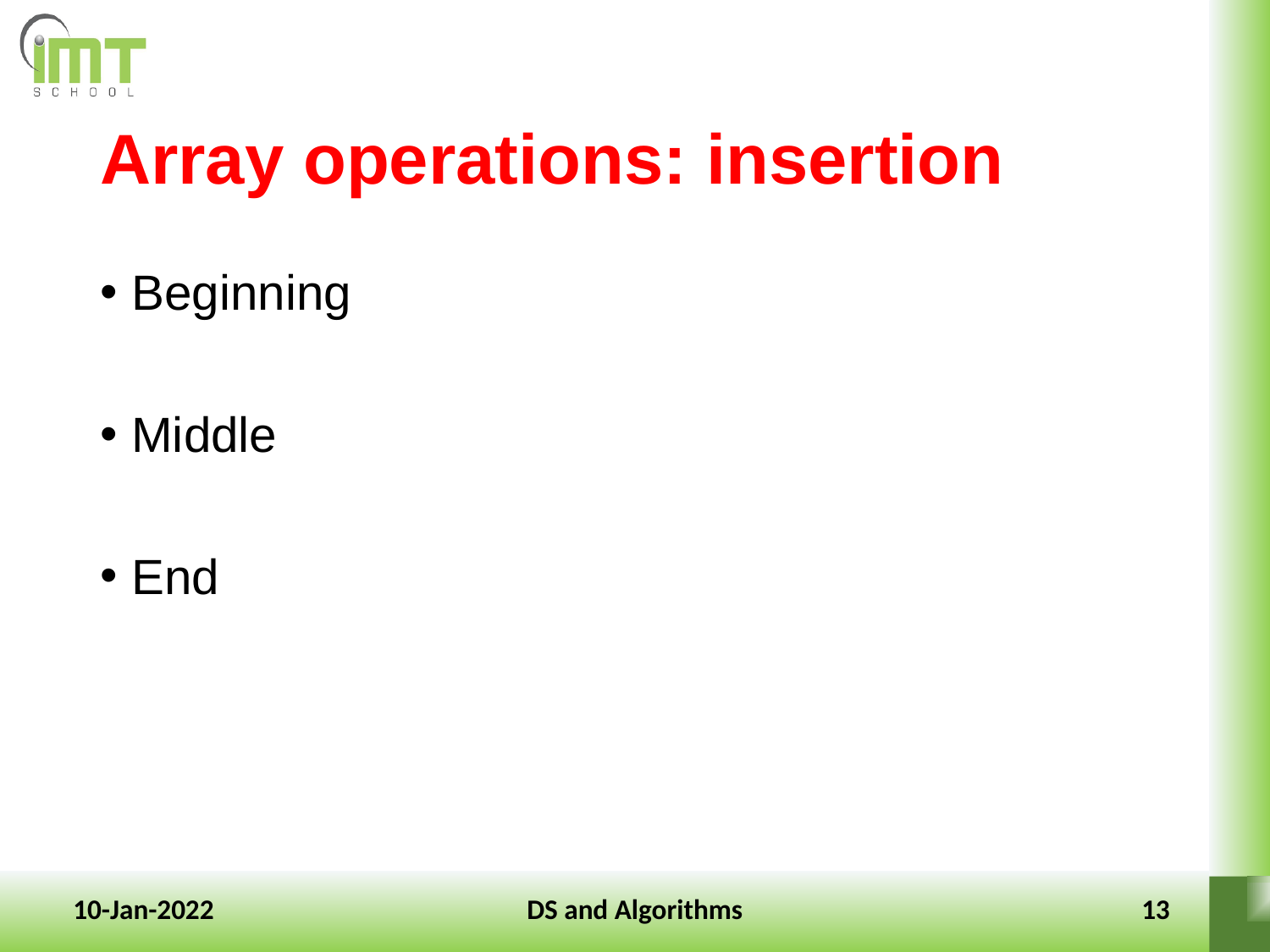

# Array operations: insertion
Beginning

Middle

End

10-Jan-2022
DS and Algorithms
13